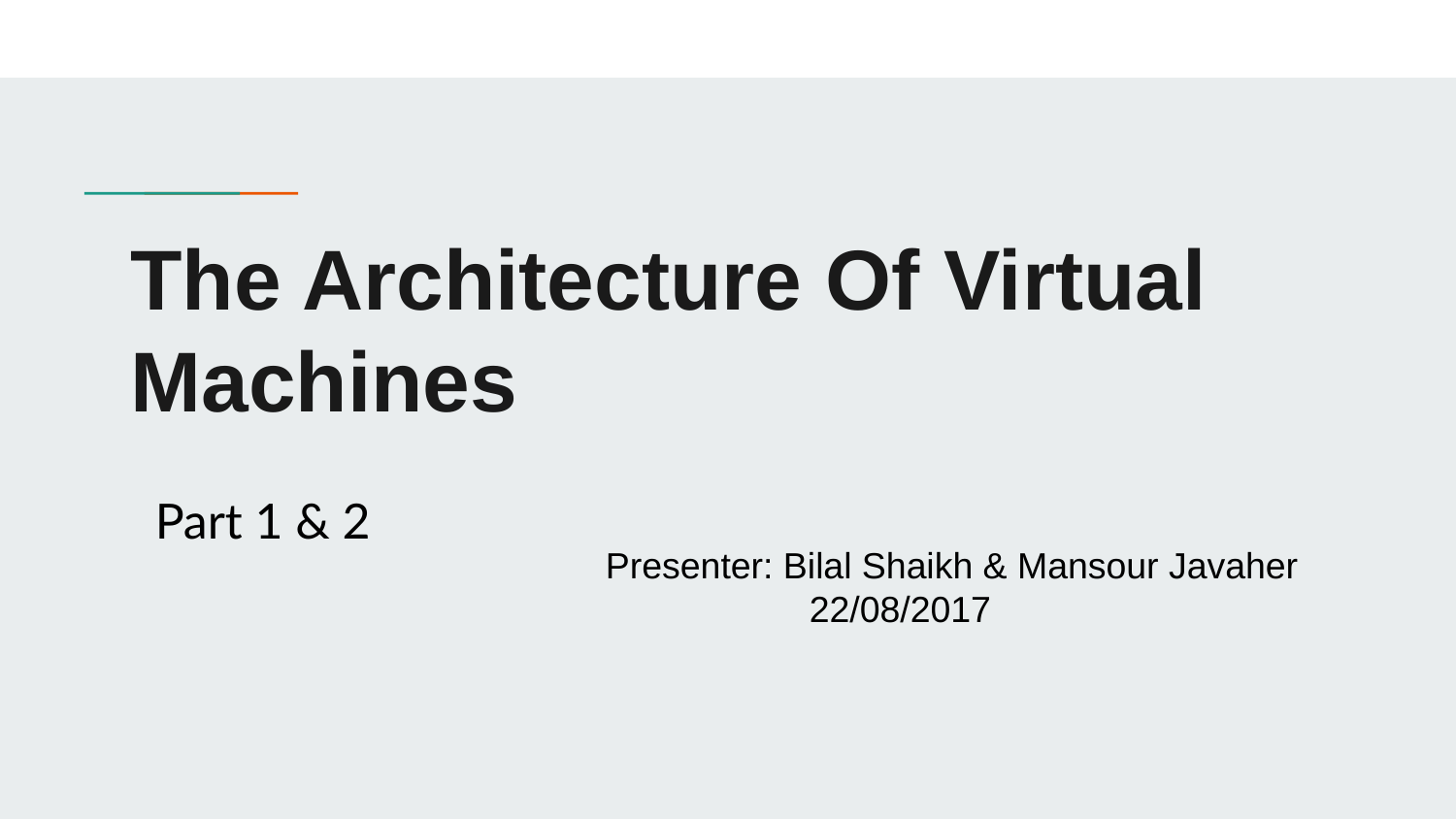

# The Architecture Of Virtual Machines
Part 1 & 2
Presenter: Bilal Shaikh & Mansour Javaher
                    22/08/2017